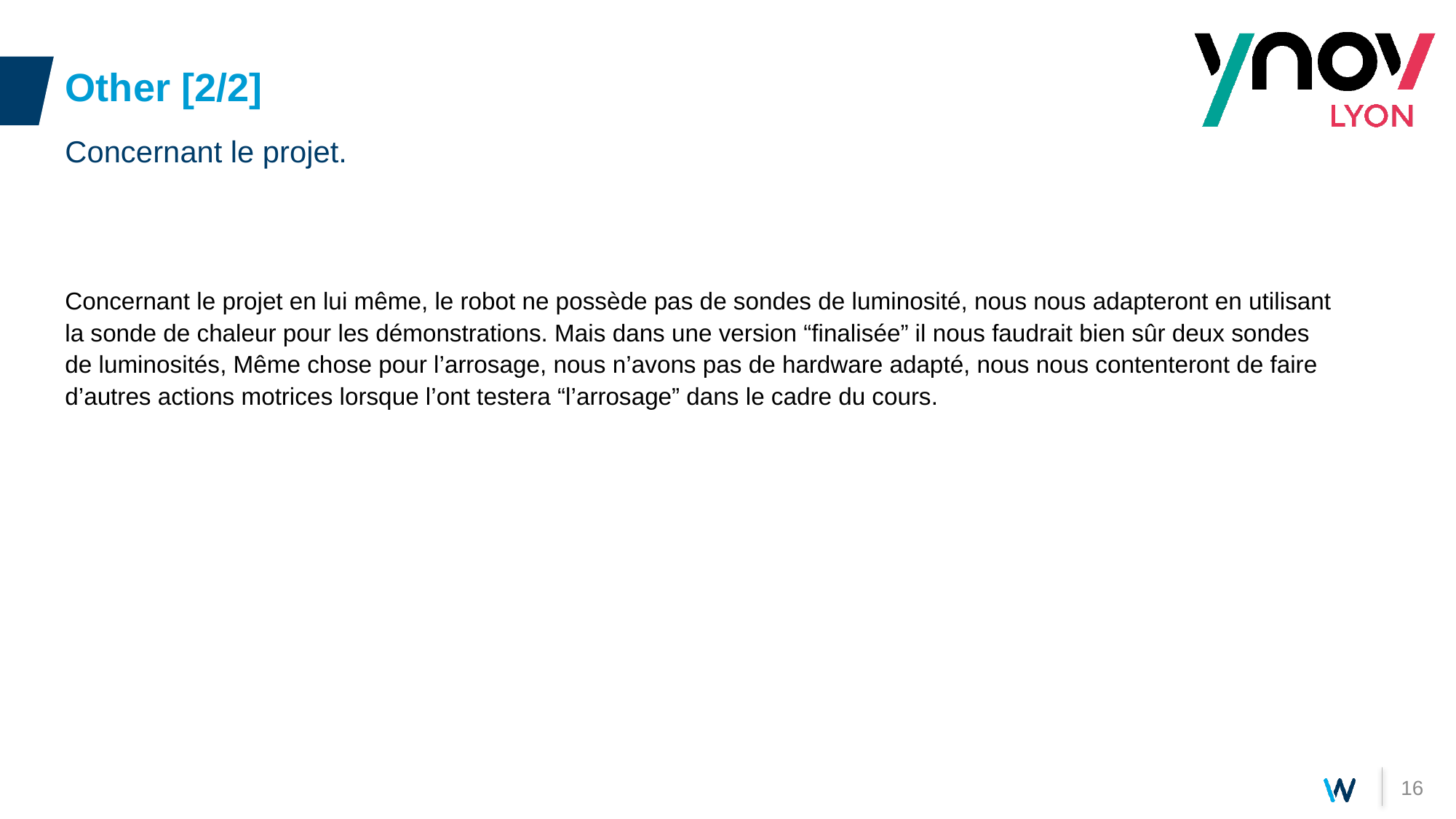

# Other [2/2]
Concernant le projet.
Concernant le projet en lui même, le robot ne possède pas de sondes de luminosité, nous nous adapteront en utilisant la sonde de chaleur pour les démonstrations. Mais dans une version “finalisée” il nous faudrait bien sûr deux sondes de luminosités, Même chose pour l’arrosage, nous n’avons pas de hardware adapté, nous nous contenteront de faire d’autres actions motrices lorsque l’ont testera “l’arrosage” dans le cadre du cours.